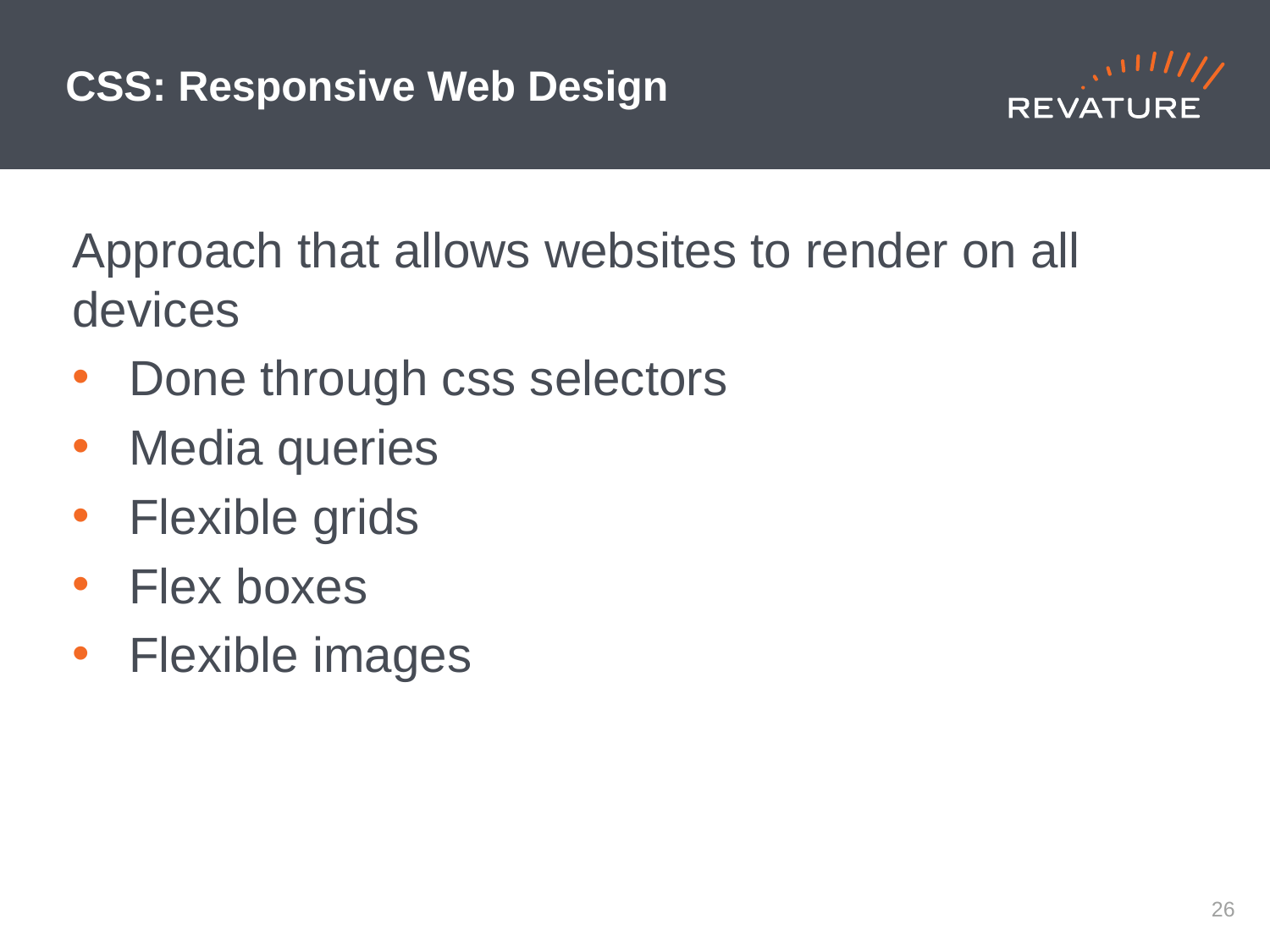

# CSS: Responsive Web Design
Approach that allows websites to render on all devices
Done through css selectors
Media queries
Flexible grids
Flex boxes
Flexible images
26